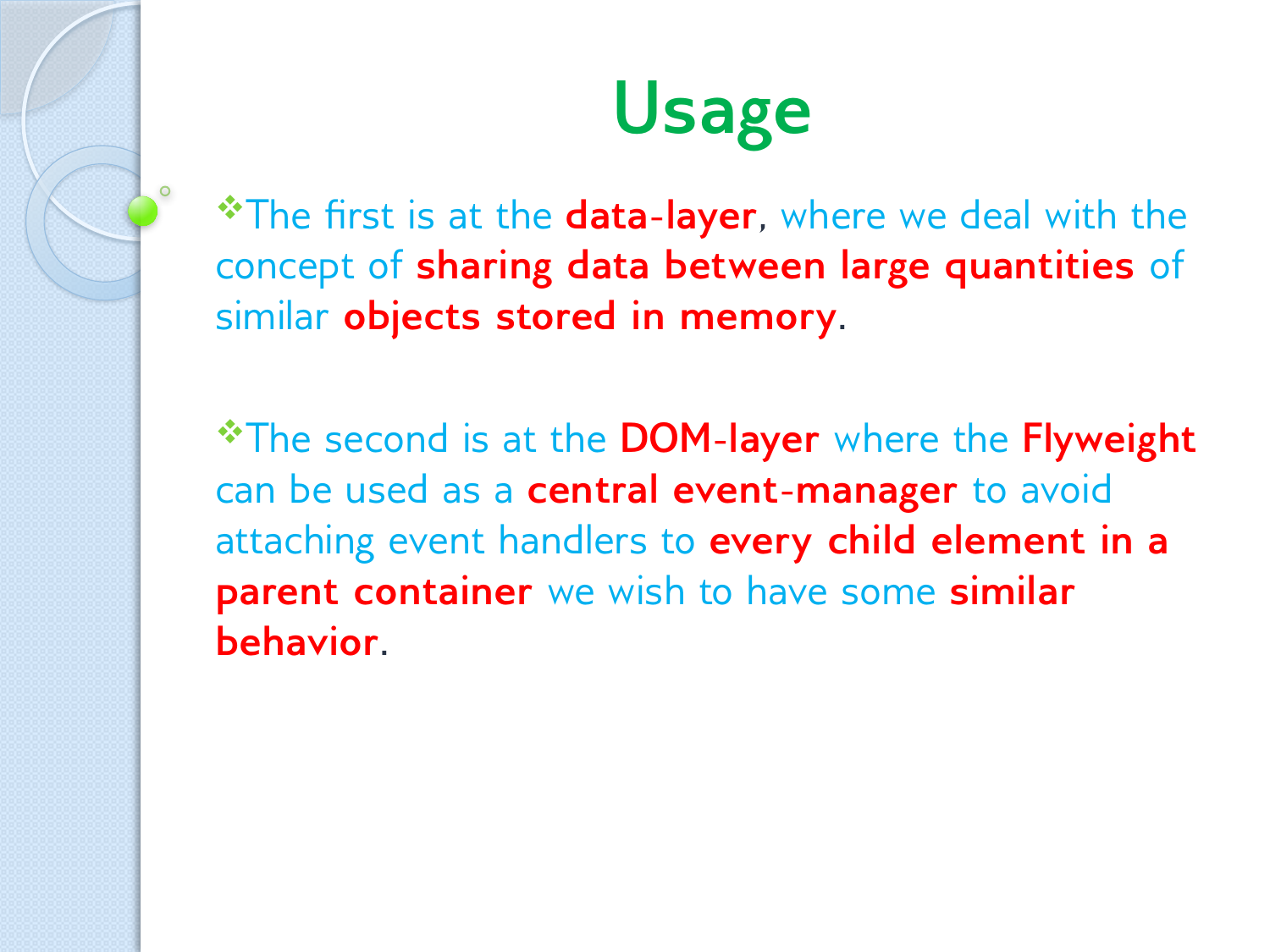

# Usage
The first is at the data-layer, where we deal with the concept of sharing data between large quantities of similar objects stored in memory.

The second is at the DOM-layer where the Flyweight can be used as a central event-manager to avoid attaching event handlers to every child element in a parent container we wish to have some similar behavior.